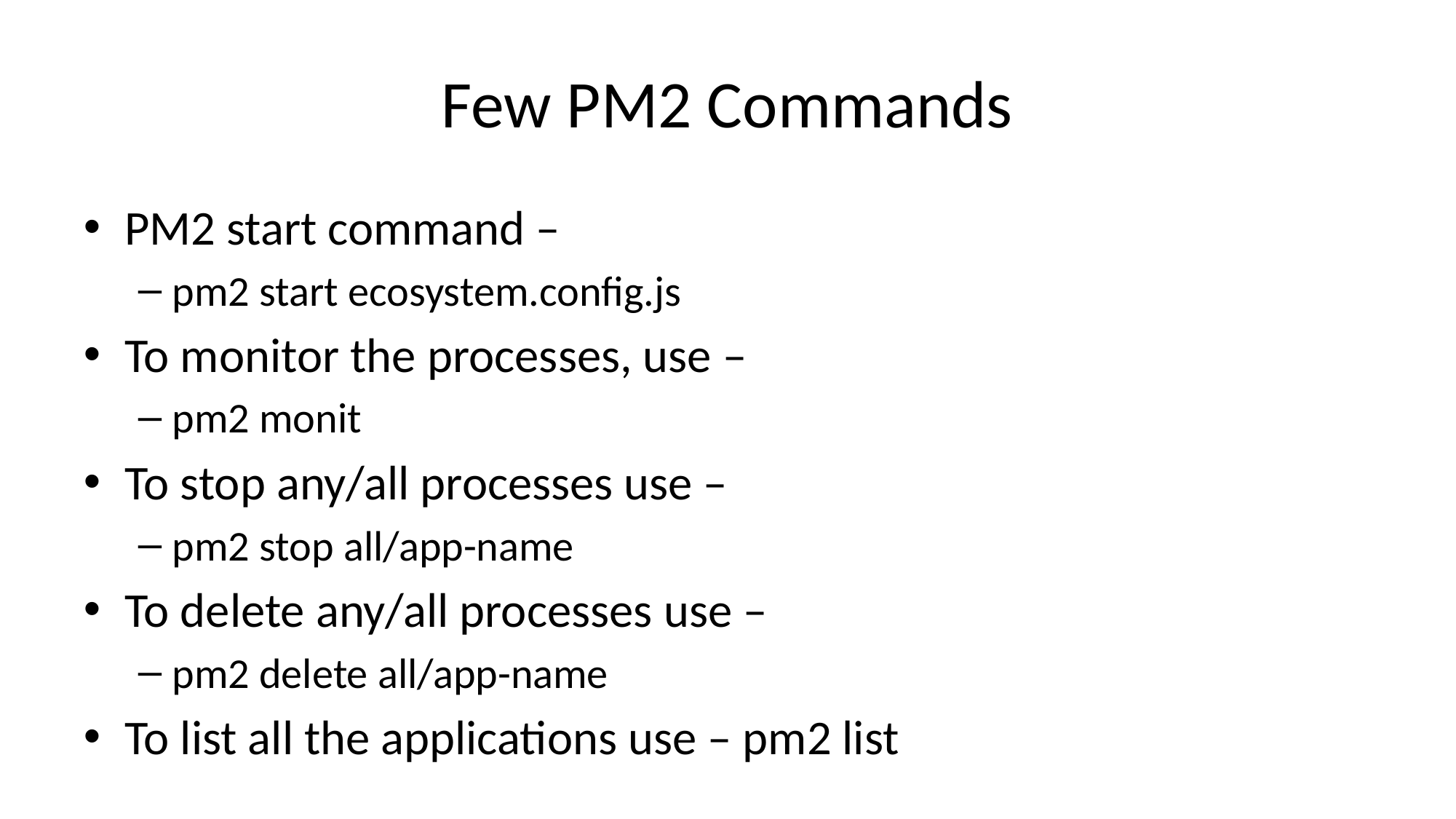

# Few PM2 Commands
PM2 start command –
pm2 start ecosystem.config.js
To monitor the processes, use –
pm2 monit
To stop any/all processes use –
pm2 stop all/app-name
To delete any/all processes use –
pm2 delete all/app-name
To list all the applications use – pm2 list